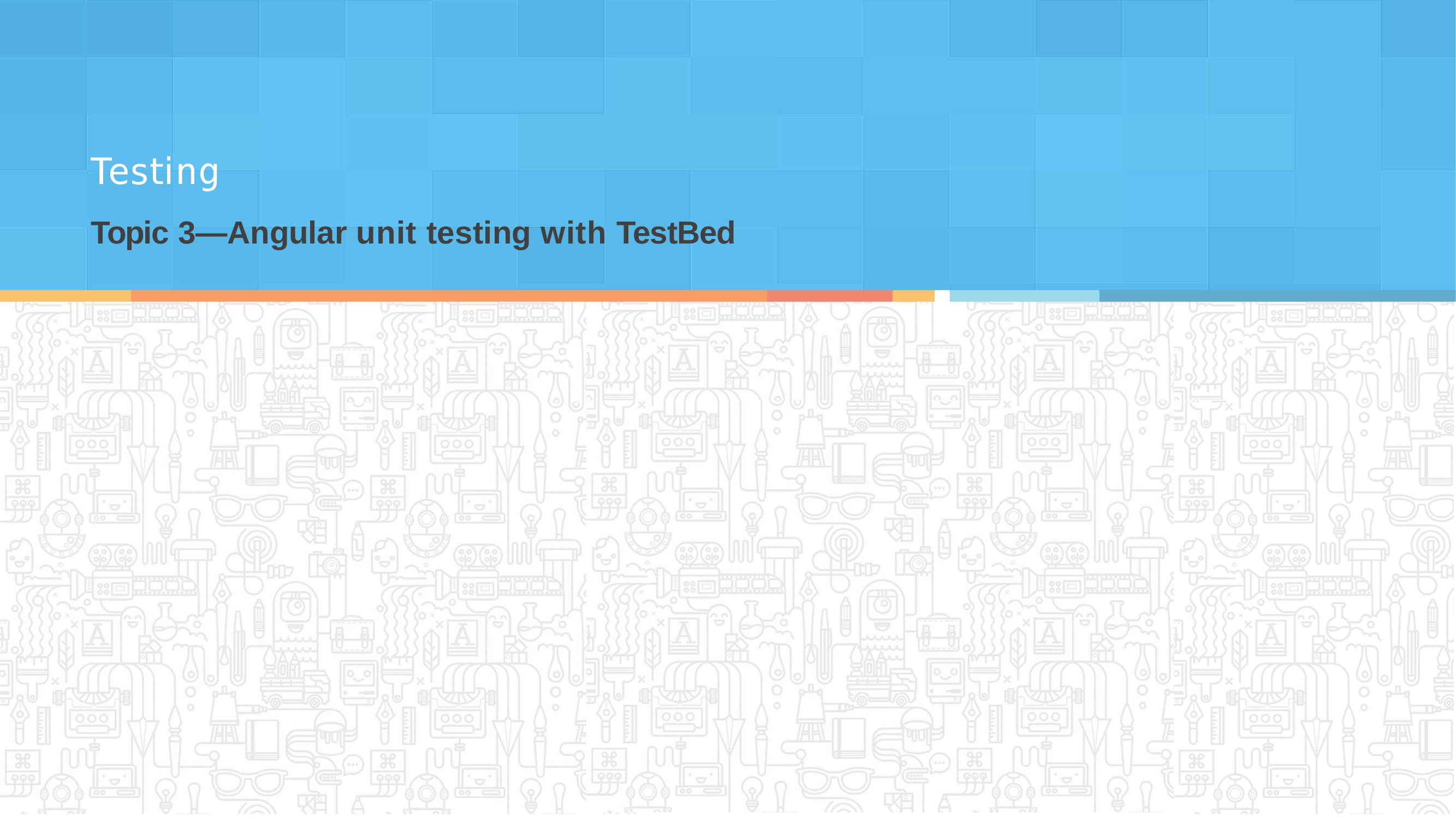

Testing
Topic 3—Angular unit testing with TestBed